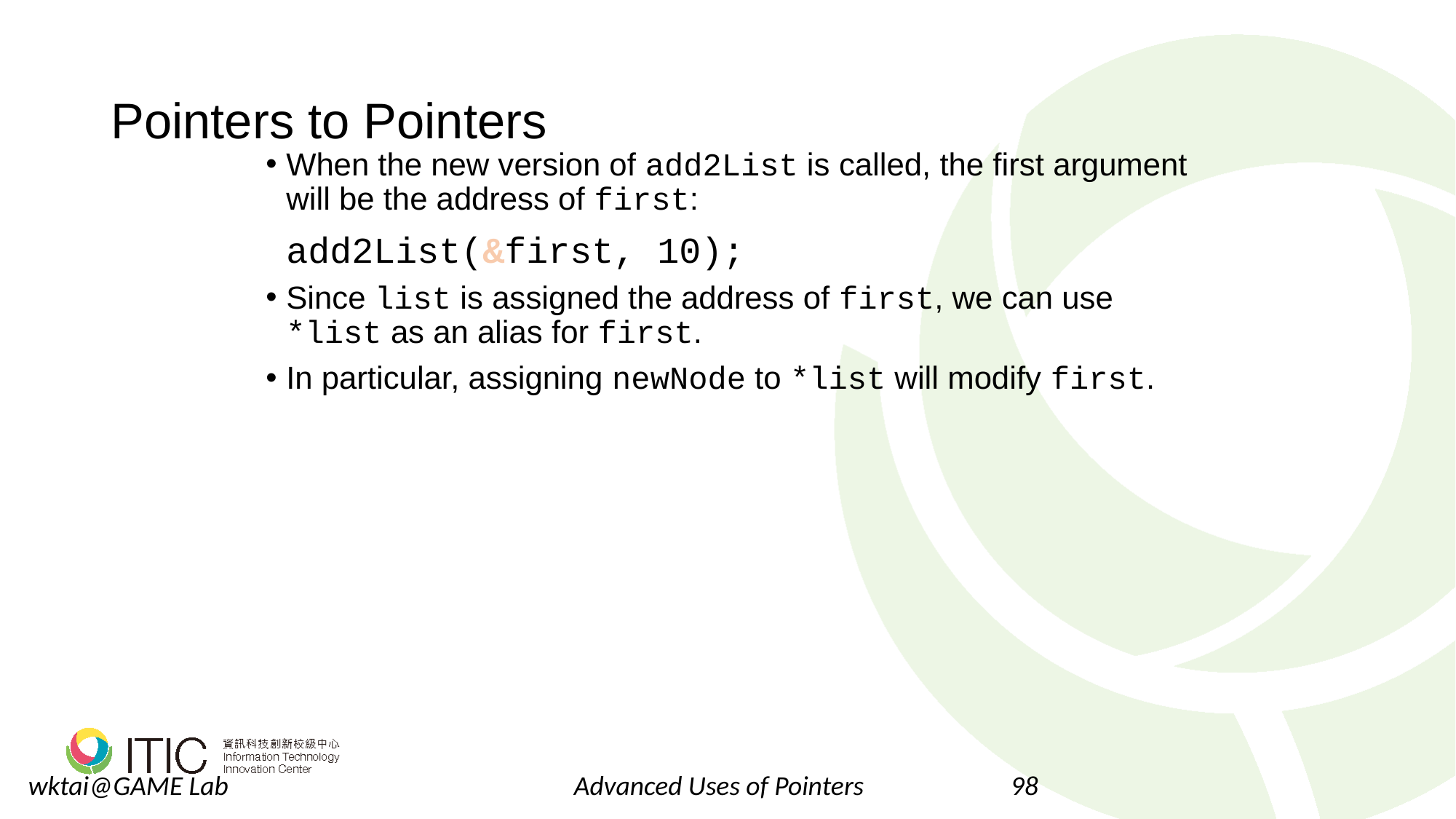

# Pointers to Pointers
When the new version of add2List is called, the first argument will be the address of first:
	add2List(&first, 10);
Since list is assigned the address of first, we can use *list as an alias for first.
In particular, assigning newNode to *list will modify first.